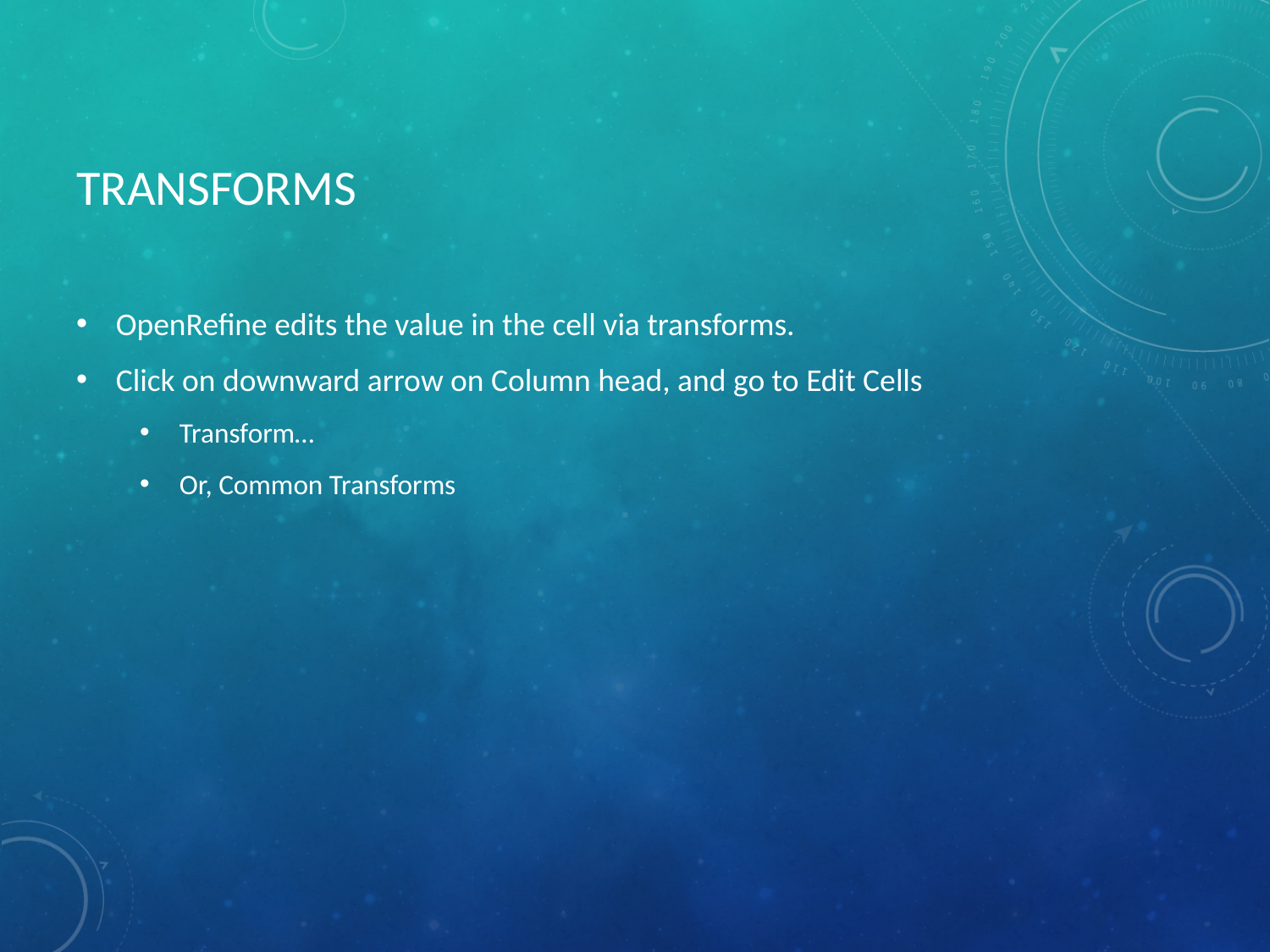

# transforms
OpenRefine edits the value in the cell via transforms.
Click on downward arrow on Column head, and go to Edit Cells
Transform…
Or, Common Transforms